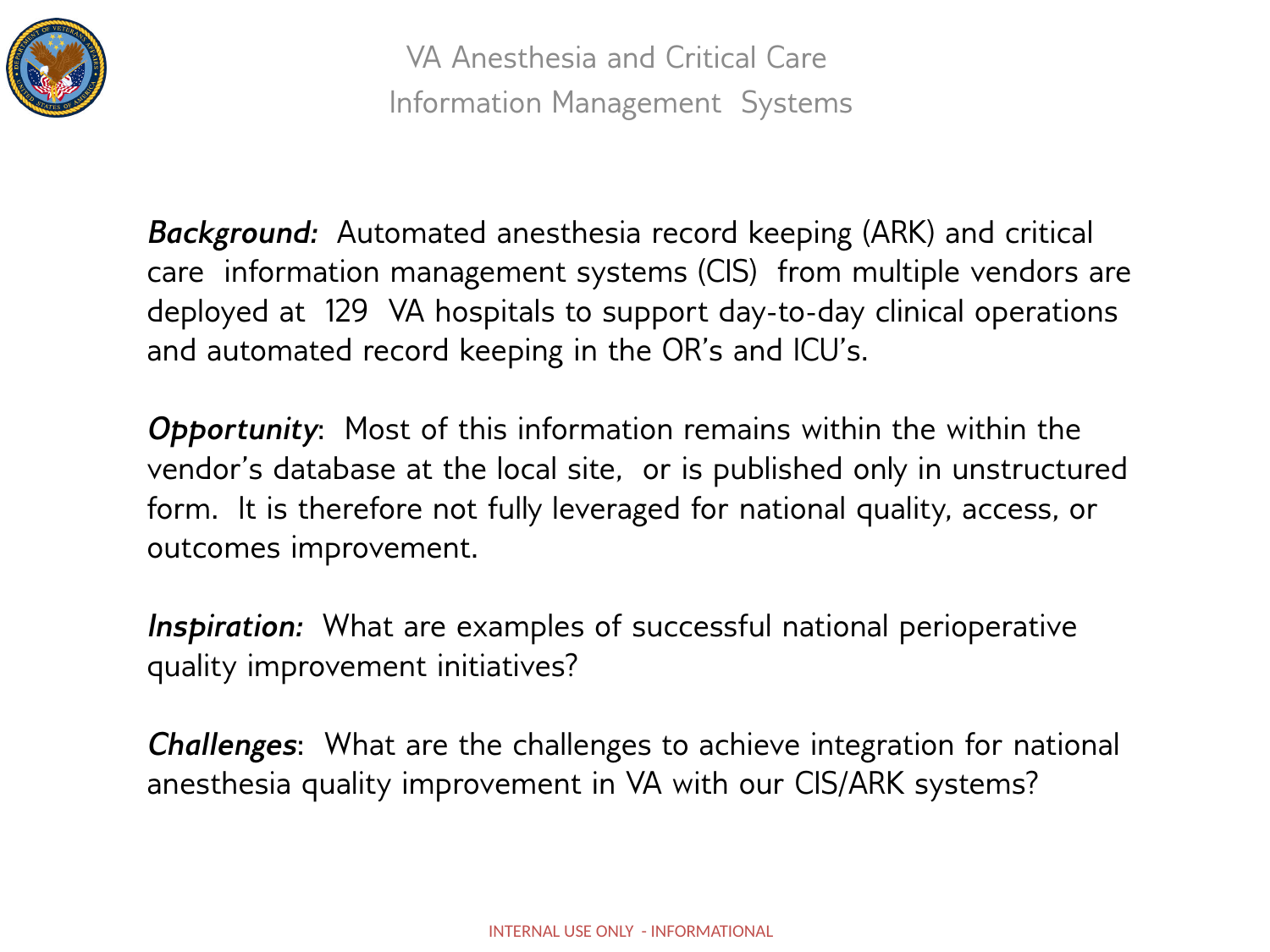

VA Anesthesia and Critical Care
Information Management  Systems
# Background:  Automated anesthesia record keeping (ARK) and critical care  information management systems (CIS)  from multiple vendors are deployed at  129  VA hospitals to support day-to-day clinical operations and automated record keeping in the OR’s and ICU’s. Opportunity:  Most of this information remains within the within the vendor’s database at the local site,  or is published only in unstructured form.  It is therefore not fully leveraged for national quality, access, or outcomes improvement. Inspiration:  What are examples of successful national perioperative quality improvement initiatives? Challenges:  What are the challenges to achieve integration for national anesthesia quality improvement in VA with our CIS/ARK systems?